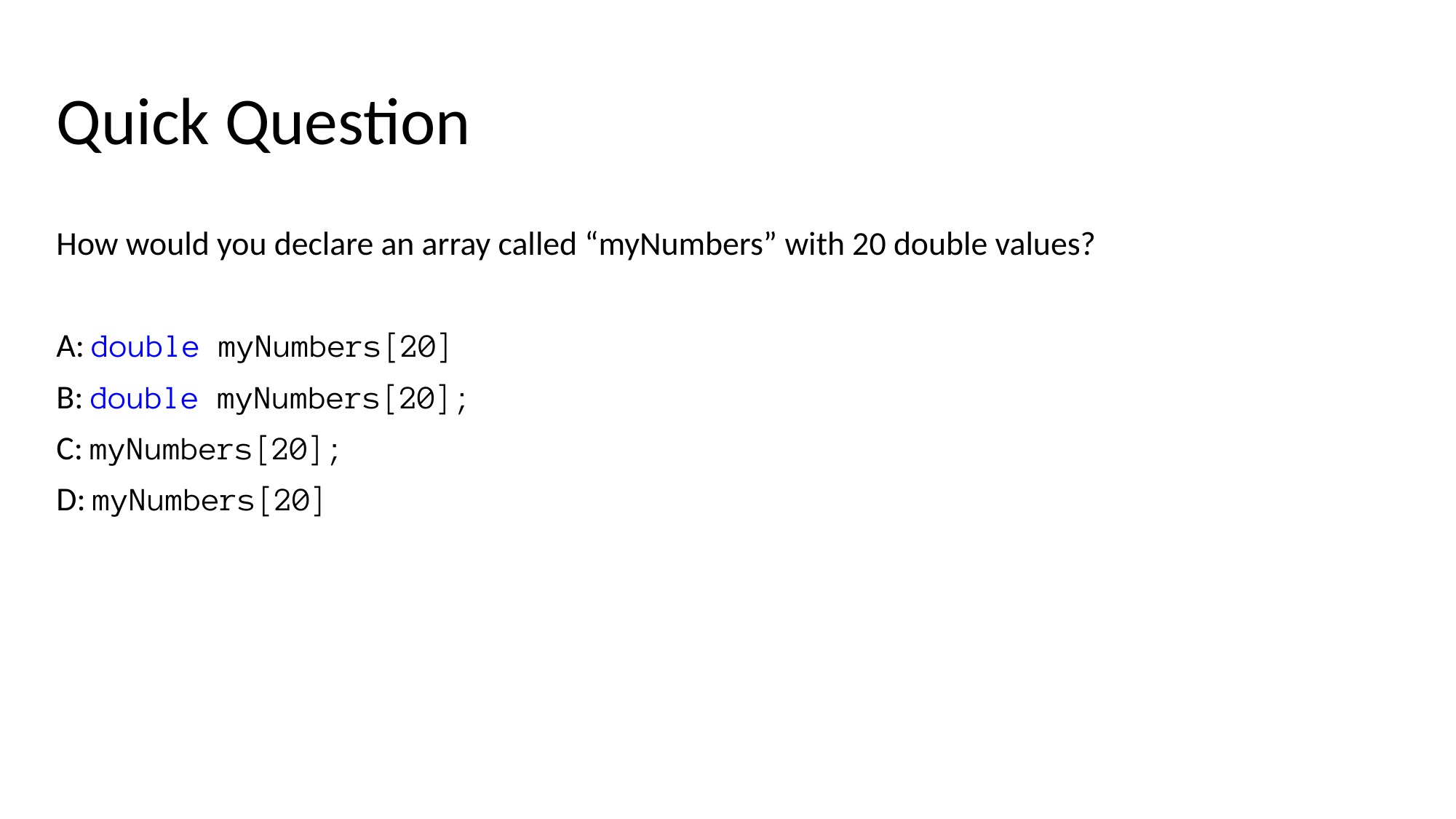

# Quick Question
How would you declare an array called “myNumbers” with 20 double values?

A: double myNumbers[20]
B: double myNumbers[20];
C: myNumbers[20];
D: myNumbers[20]